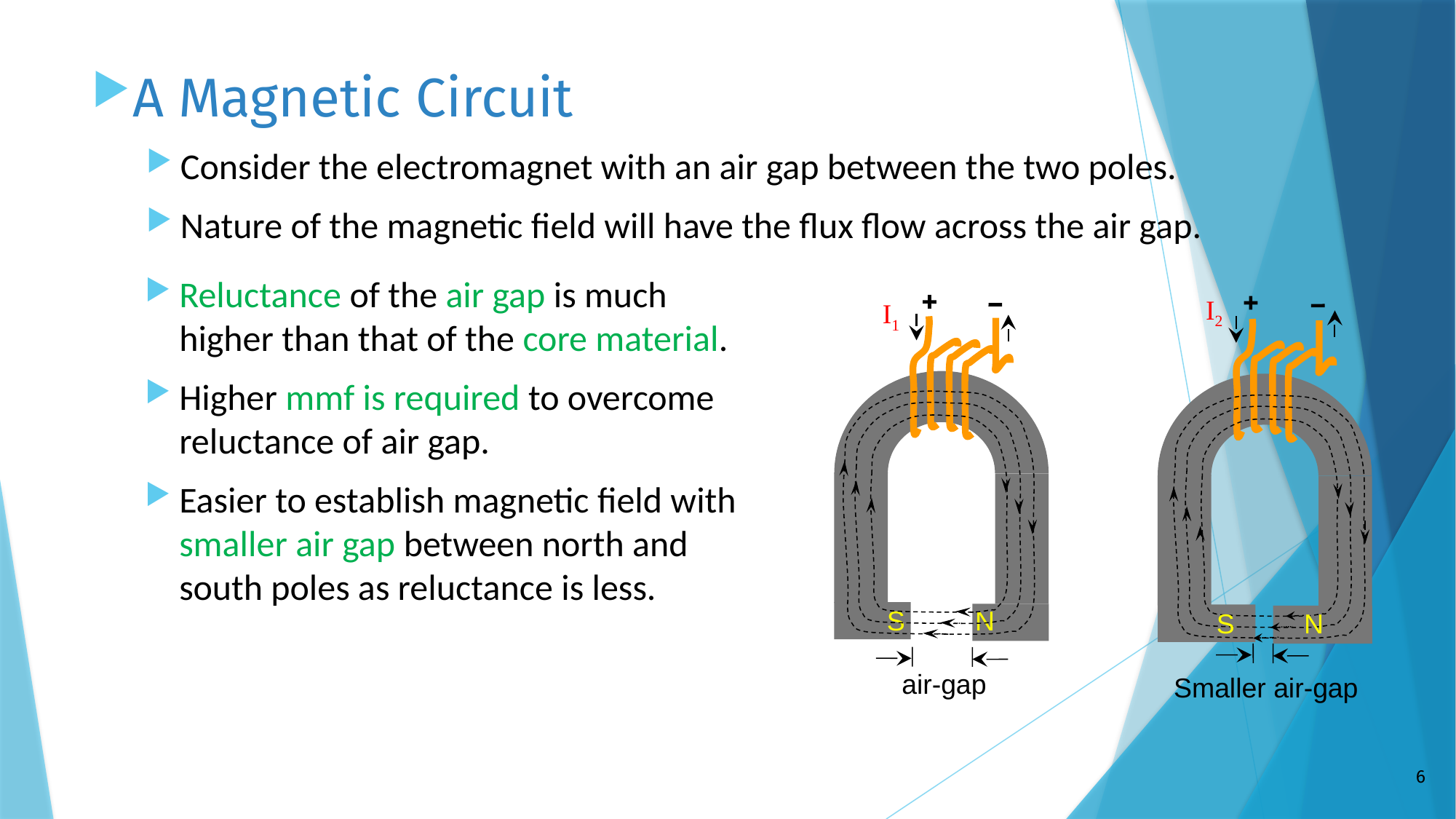

A Magnetic Circuit
Consider the electromagnet with an air gap between the two poles.
Nature of the magnetic field will have the flux flow across the air gap.
Reluctance of the air gap is much higher than that of the core material.
Higher mmf is required to overcome reluctance of air gap.
Easier to establish magnetic field with smaller air gap between north and south poles as reluctance is less.
I2

S
N
I1

S
N

air-gap

Smaller air-gap
6